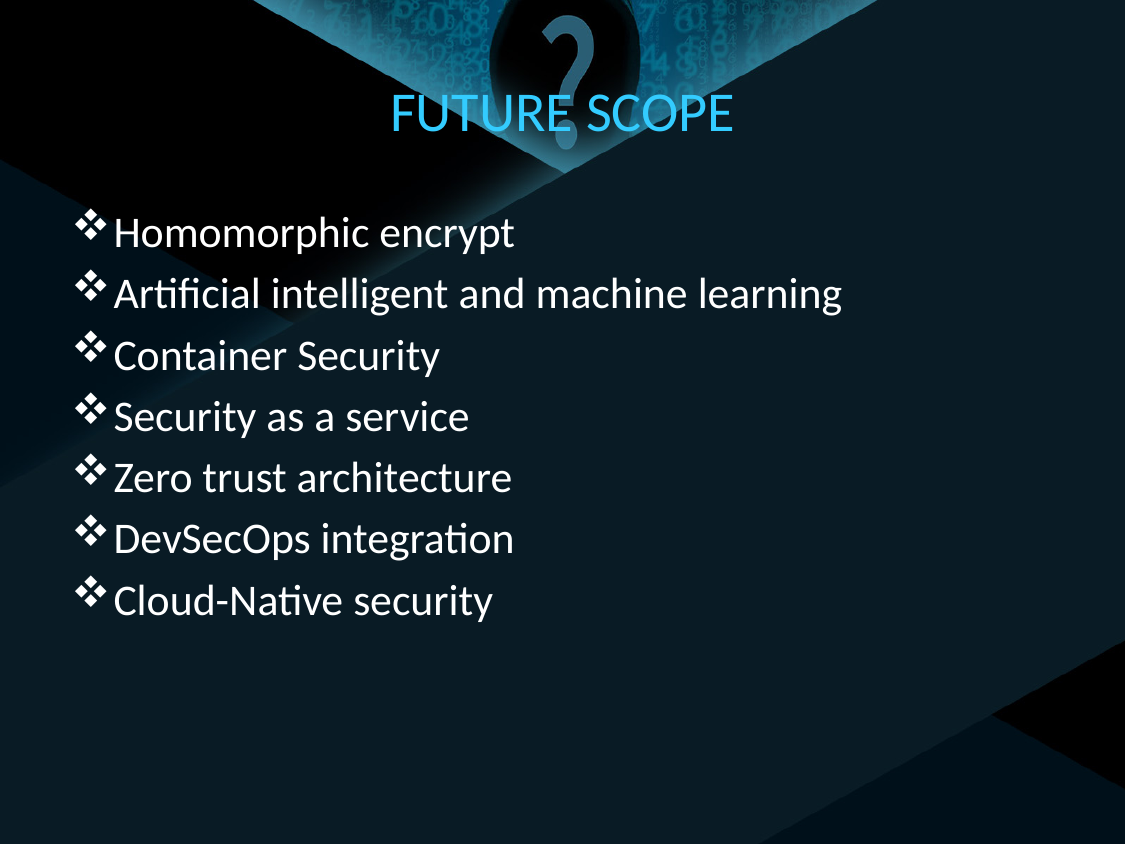

# FUTURE SCOPE
Homomorphic encrypt
Artificial intelligent and machine learning
Container Security
Security as a service
Zero trust architecture
DevSecOps integration
Cloud-Native security